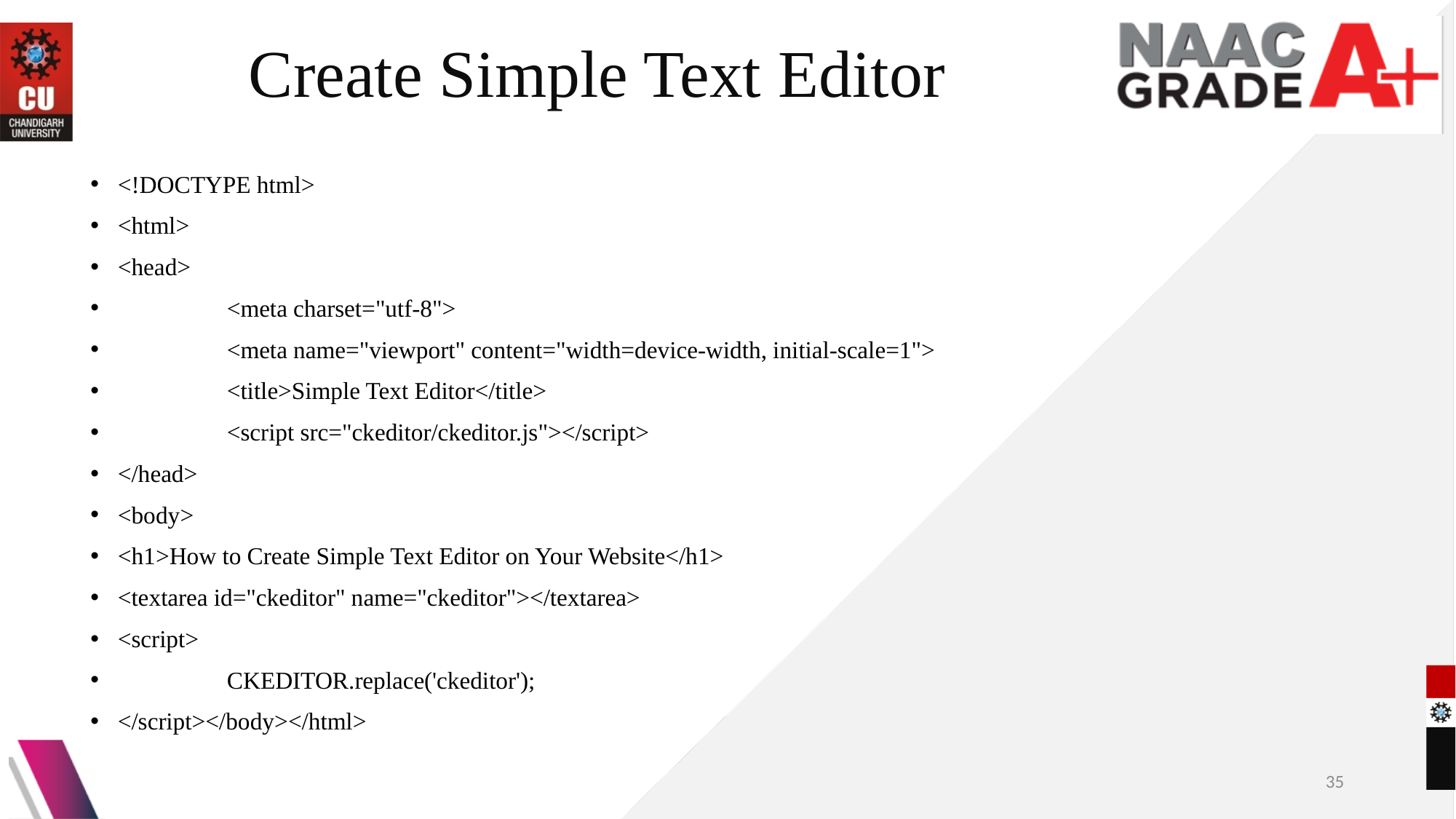

# Create Simple Text Editor
<!DOCTYPE html>
<html>
<head>
	<meta charset="utf-8">
	<meta name="viewport" content="width=device-width, initial-scale=1">
	<title>Simple Text Editor</title>
	<script src="ckeditor/ckeditor.js"></script>
</head>
<body>
<h1>How to Create Simple Text Editor on Your Website</h1>
<textarea id="ckeditor" name="ckeditor"></textarea>
<script>
	CKEDITOR.replace('ckeditor');
</script></body></html>
35